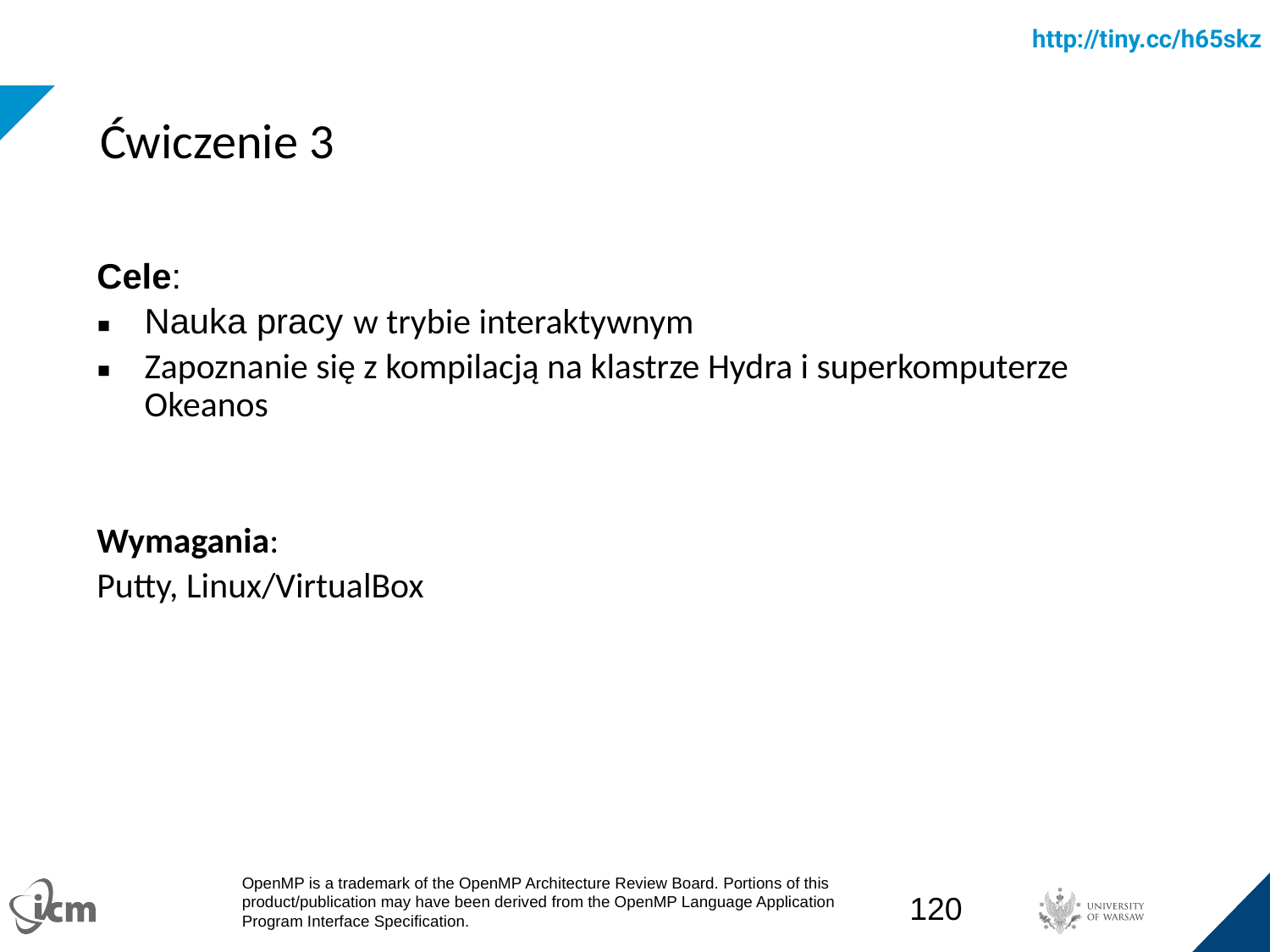

# Ćwiczenie 3
Cele:
Nauka pracy w trybie interaktywnym
Zapoznanie się z kompilacją na klastrze Hydra i superkomputerze Okeanos

Wymagania:
Putty, Linux/VirtualBox

120